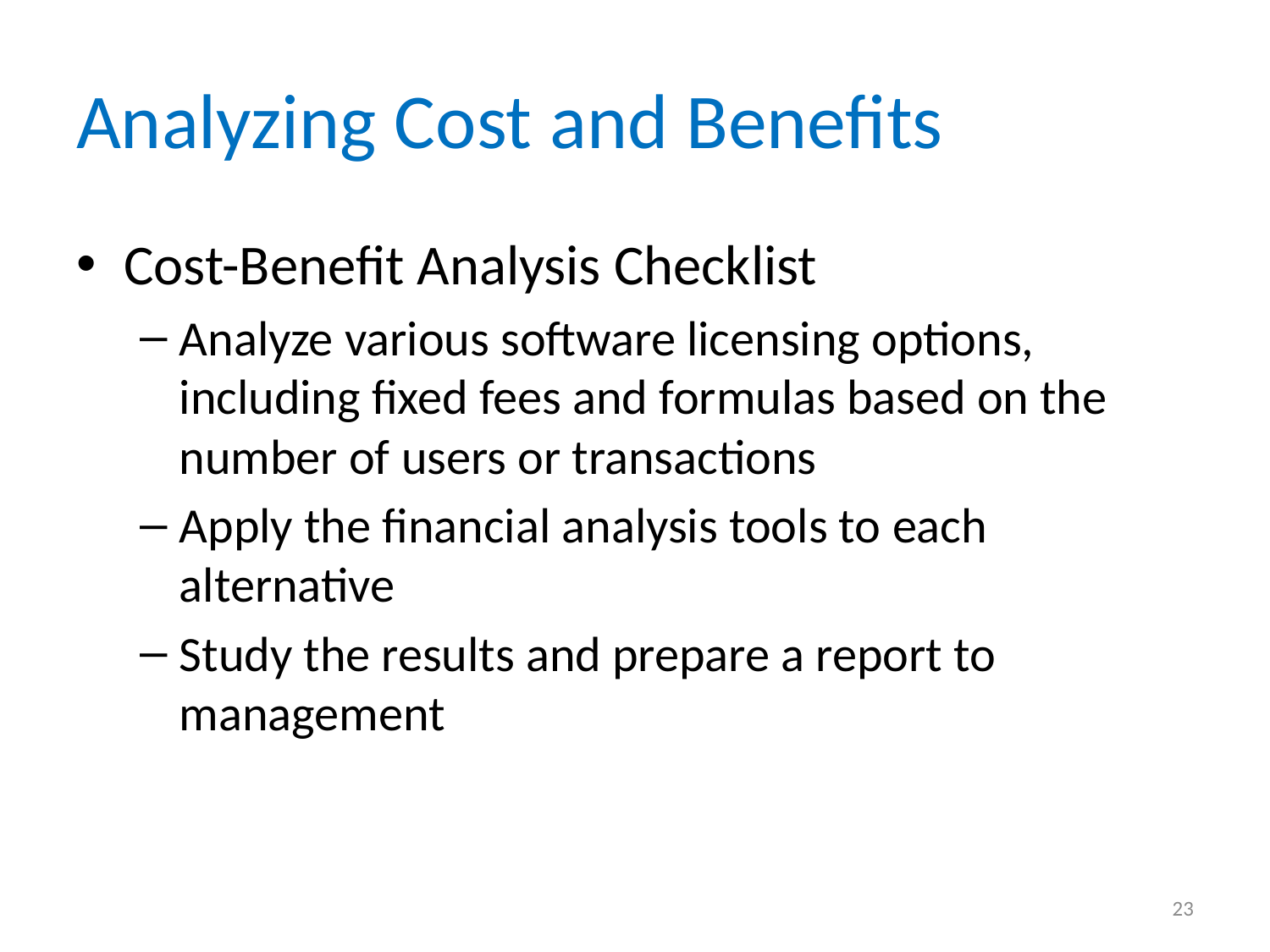

# Analyzing Cost and Benefits
Cost-Benefit Analysis Checklist
Analyze various software licensing options, including fixed fees and formulas based on the number of users or transactions
Apply the financial analysis tools to each alternative
Study the results and prepare a report to management
23